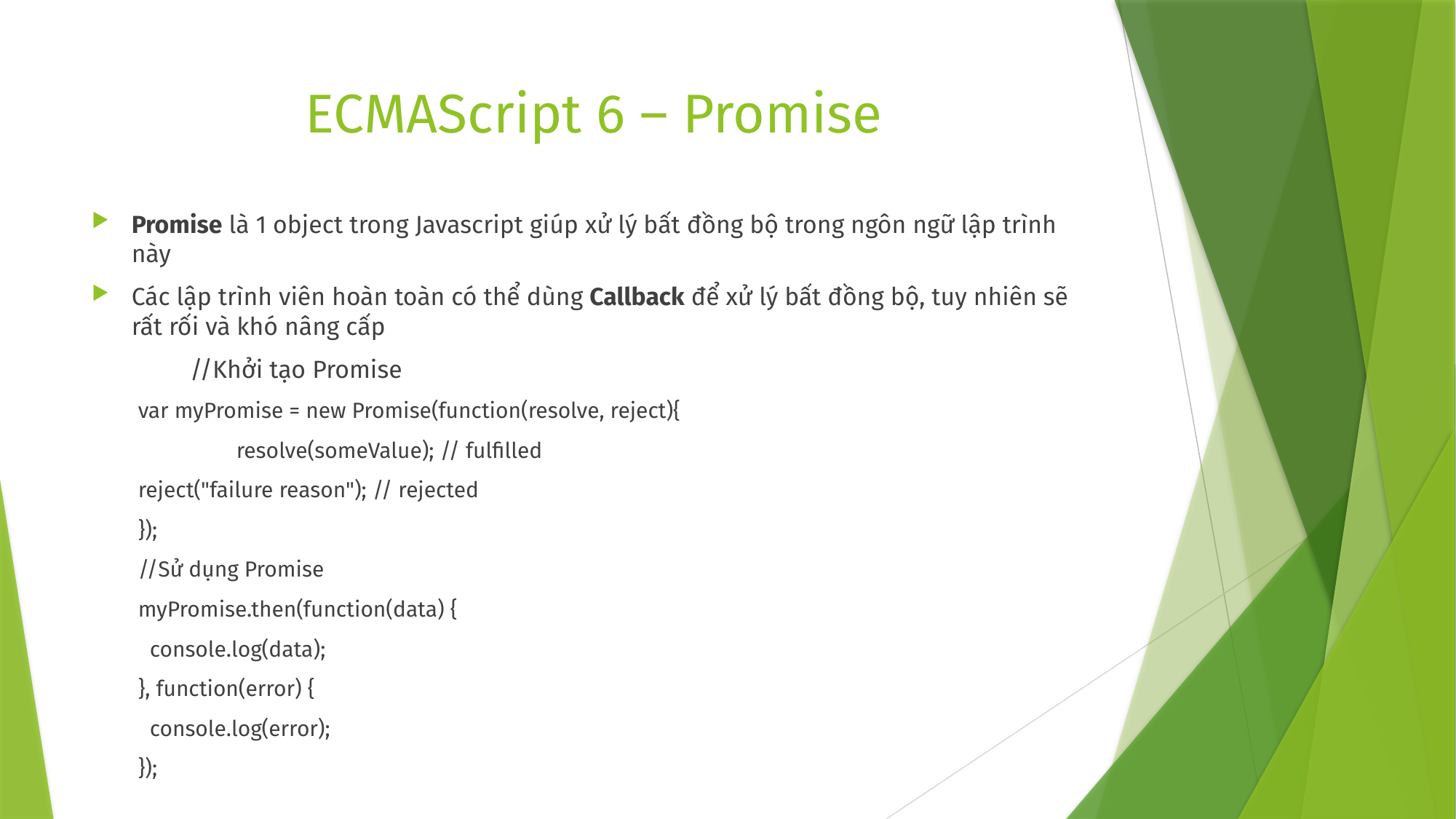

# ECMAScript 6 – Promise
Promise là 1 object trong Javascript giúp xử lý bất đồng bộ trong ngôn ngữ lập trình này
Các lập trình viên hoàn toàn có thể dùng Callback để xử lý bất đồng bộ, tuy nhiên sẽ rất rối và khó nâng cấp
	//Khởi tạo Promise
var myPromise = new Promise(function(resolve, reject){
  	resolve(someValue); // fulfilled
		reject("failure reason"); // rejected
});
//Sử dụng Promise
myPromise.then(function(data) {
  console.log(data);
}, function(error) {
  console.log(error);
});